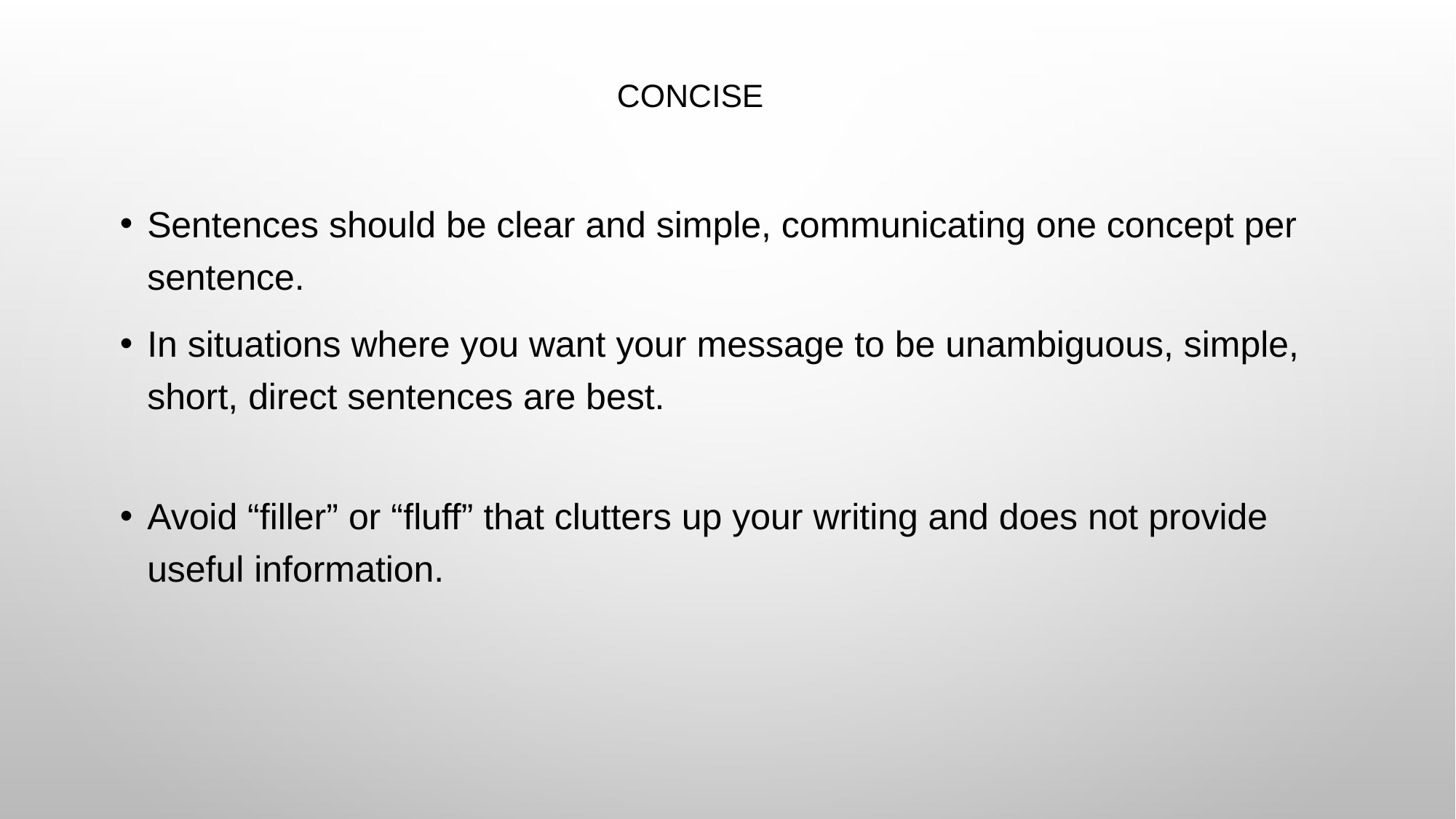

# Concise
Sentences should be clear and simple, communicating one concept per sentence.
In situations where you want your message to be unambiguous, simple, short, direct sentences are best.
Avoid “filler” or “fluff” that clutters up your writing and does not provide useful information.